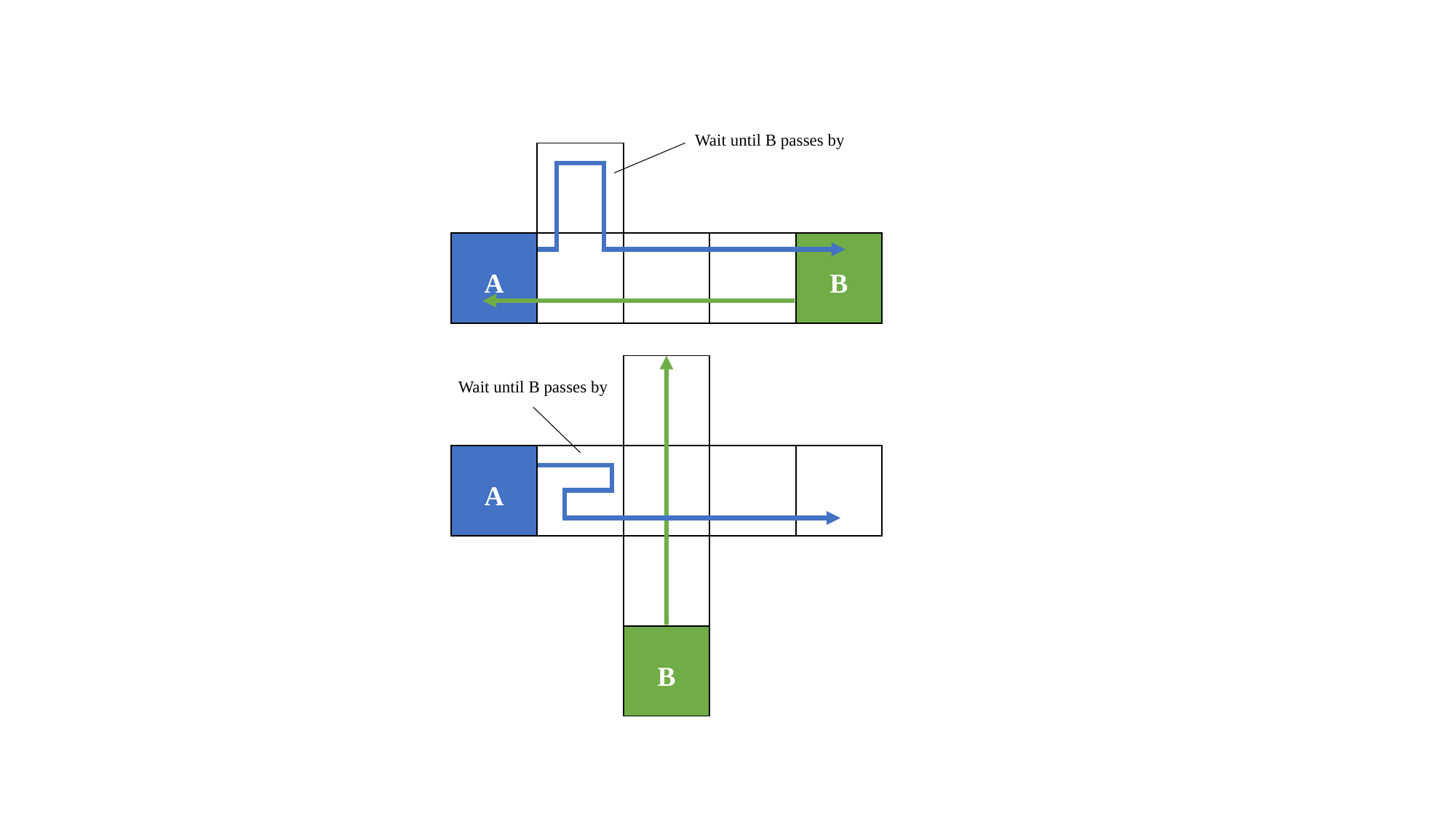

Wait until B passes by
|  |  |  |  |  |
| --- | --- | --- | --- | --- |
| A |  |  |  | B |
|  |  |  |  |  |
| --- | --- | --- | --- | --- |
| A |  |  |  |  |
|  |  |  |  |  |
|  |  | B |  |  |
Wait until B passes by